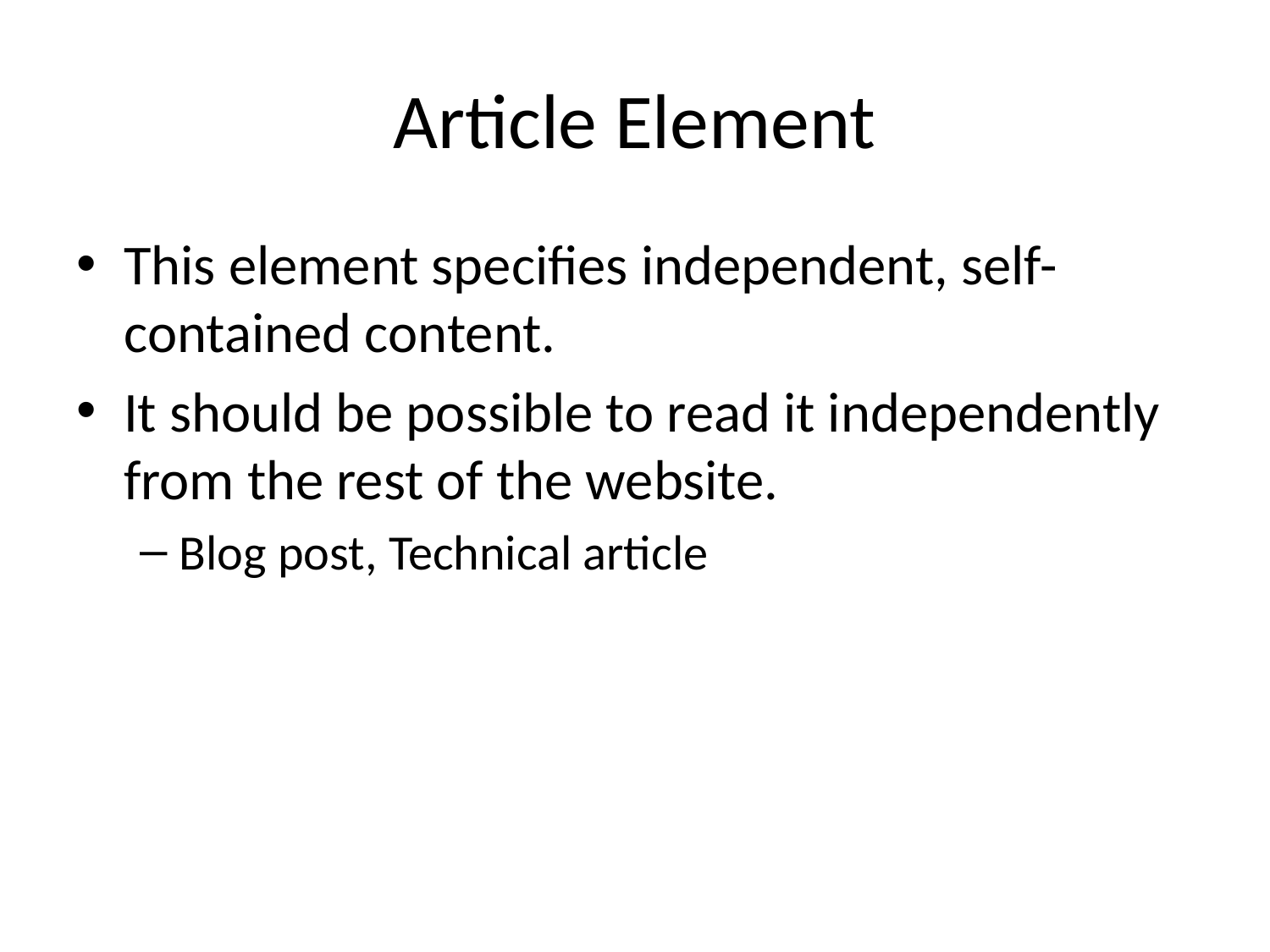

# Article Element
This element specifies independent, self-contained content.
It should be possible to read it independently from the rest of the website.
Blog post, Technical article